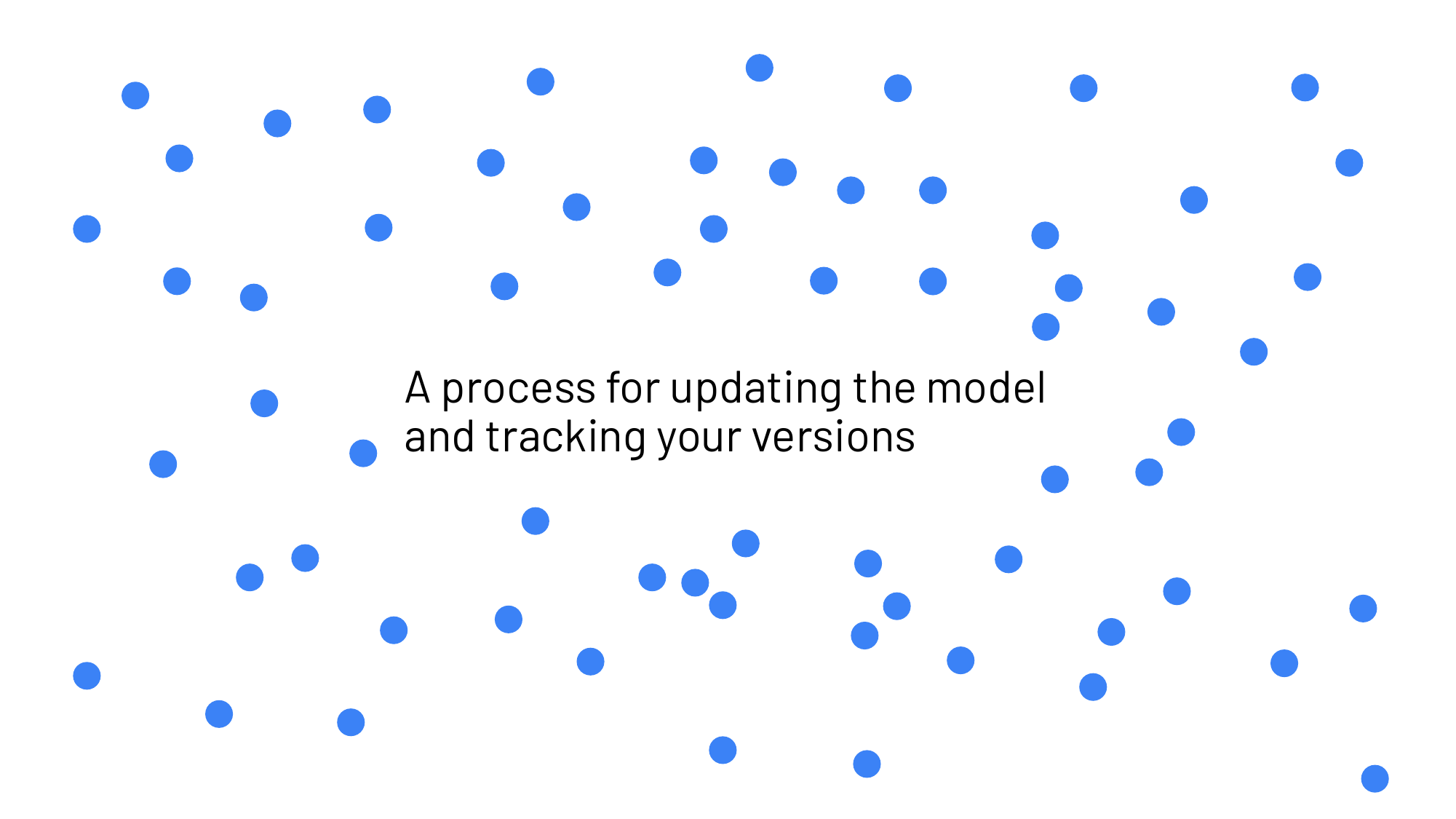

# A process for updating the model and tracking your versions